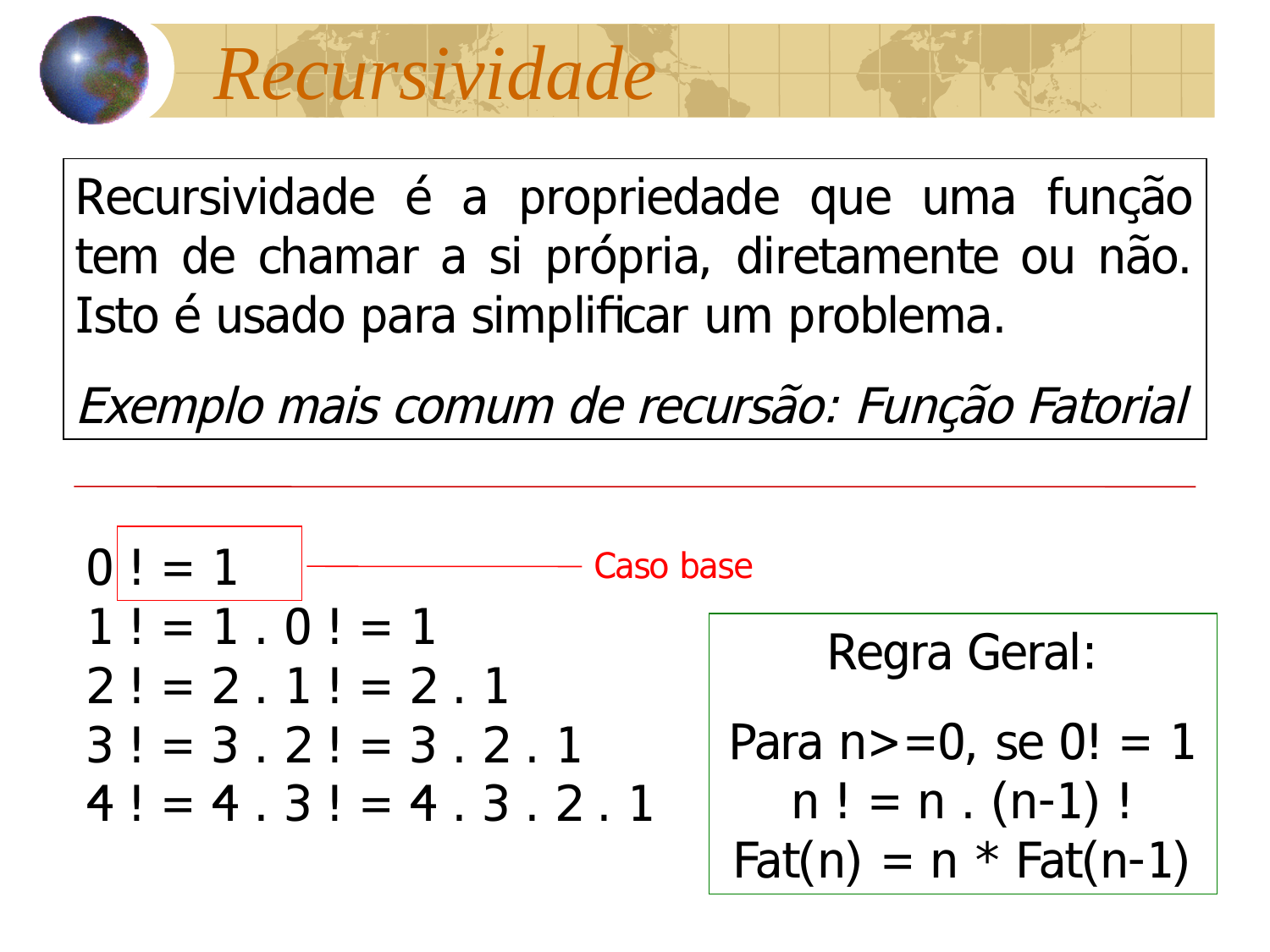

Recursividade
Recursividade é a propriedade que uma função tem de chamar a si própria, diretamente ou não. Isto é usado para simplificar um problema.
Exemplo mais comum de recursão: Função Fatorial

0 ! = 1
1 ! = 1 . 0 ! = 1
2 ! = 2 . 1 ! = 2 . 1
3 ! = 3 . 2 ! = 3 . 2 . 1
4 ! = 4 . 3 ! = 4 . 3 . 2 . 1
Caso base

Regra Geral:
Para n>=0, se 0! = 1
n ! = n . (n-1) !
Fat(n) = n * Fat(n-1)